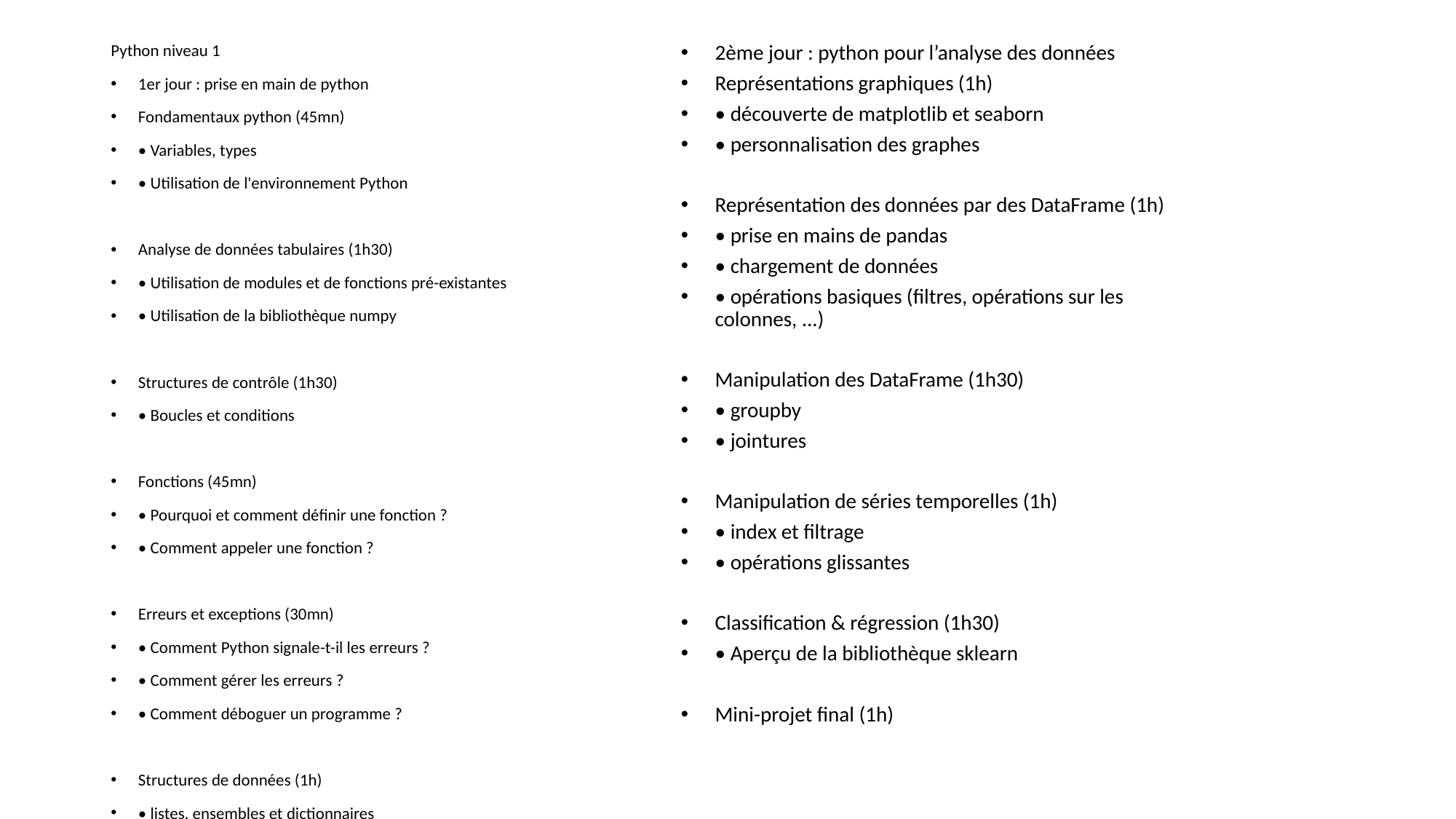

Python niveau 1
1er jour : prise en main de python
Fondamentaux python (45mn)
• Variables, types
• Utilisation de l'environnement Python

Analyse de données tabulaires (1h30)
• Utilisation de modules et de fonctions pré-existantes
• Utilisation de la bibliothèque numpy

Structures de contrôle (1h30)
• Boucles et conditions

Fonctions (45mn)
• Pourquoi et comment définir une fonction ?
• Comment appeler une fonction ?

Erreurs et exceptions (30mn)
• Comment Python signale-t-il les erreurs ?
• Comment gérer les erreurs ?
• Comment déboguer un programme ?

Structures de données (1h)
• listes, ensembles et dictionnaires

Mini-projet final (1h)
Toutes les notions seront introduites en étudiant des cas concrets d'analyse de données financières
2ème jour : python pour l’analyse des données
Représentations graphiques (1h)
• découverte de matplotlib et seaborn
• personnalisation des graphes

Représentation des données par des DataFrame (1h)
• prise en mains de pandas
• chargement de données
• opérations basiques (filtres, opérations sur les colonnes, ...)

Manipulation des DataFrame (1h30)
• groupby
• jointures

Manipulation de séries temporelles (1h)
• index et filtrage
• opérations glissantes

Classification & régression (1h30)
• Aperçu de la bibliothèque sklearn

Mini-projet final (1h)